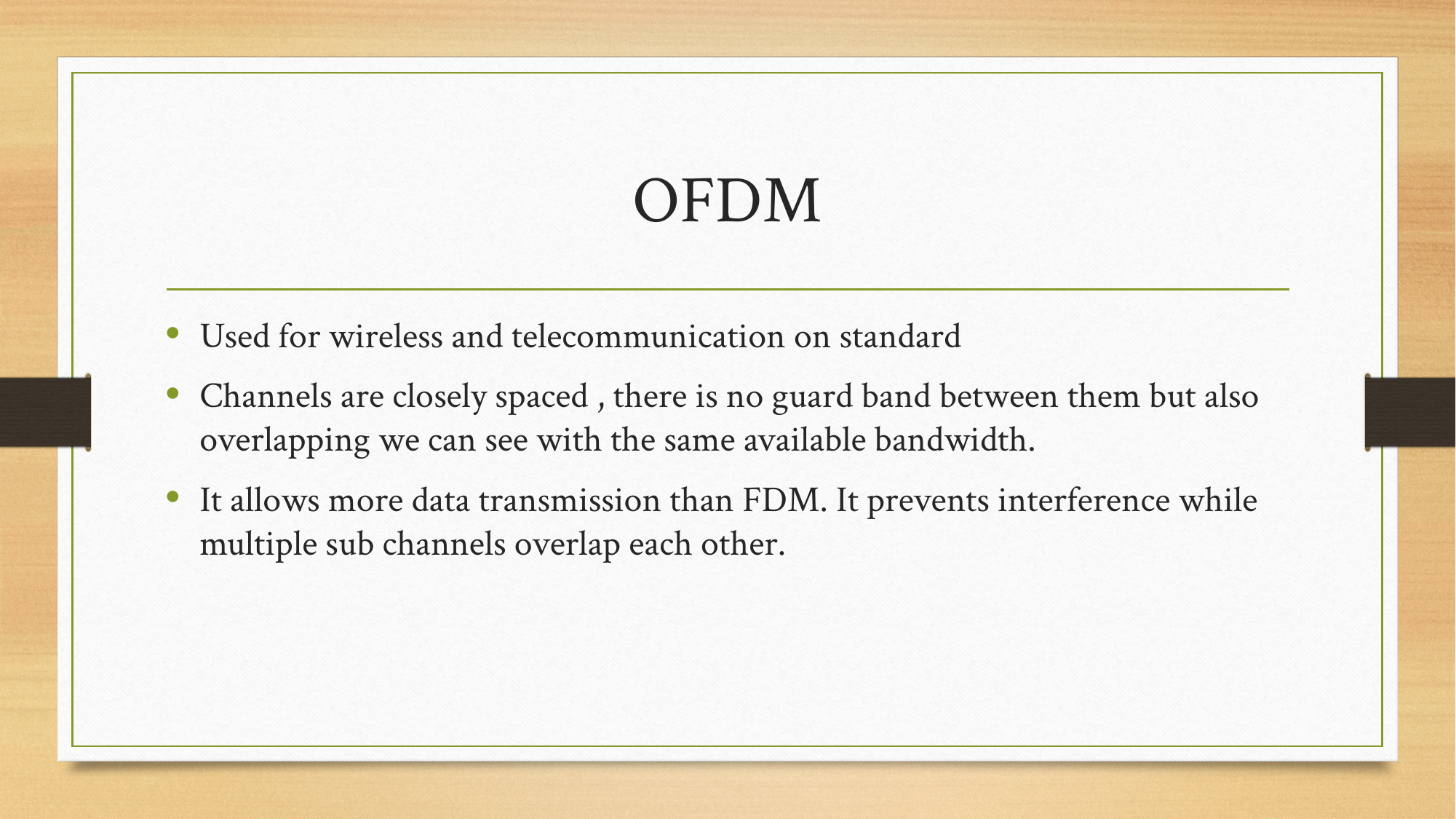

# OFDM
Used for wireless and telecommunication on standard
Channels are closely spaced , there is no guard band between them but also overlapping we can see with the same available bandwidth.
It allows more data transmission than FDM. It prevents interference while multiple sub channels overlap each other.